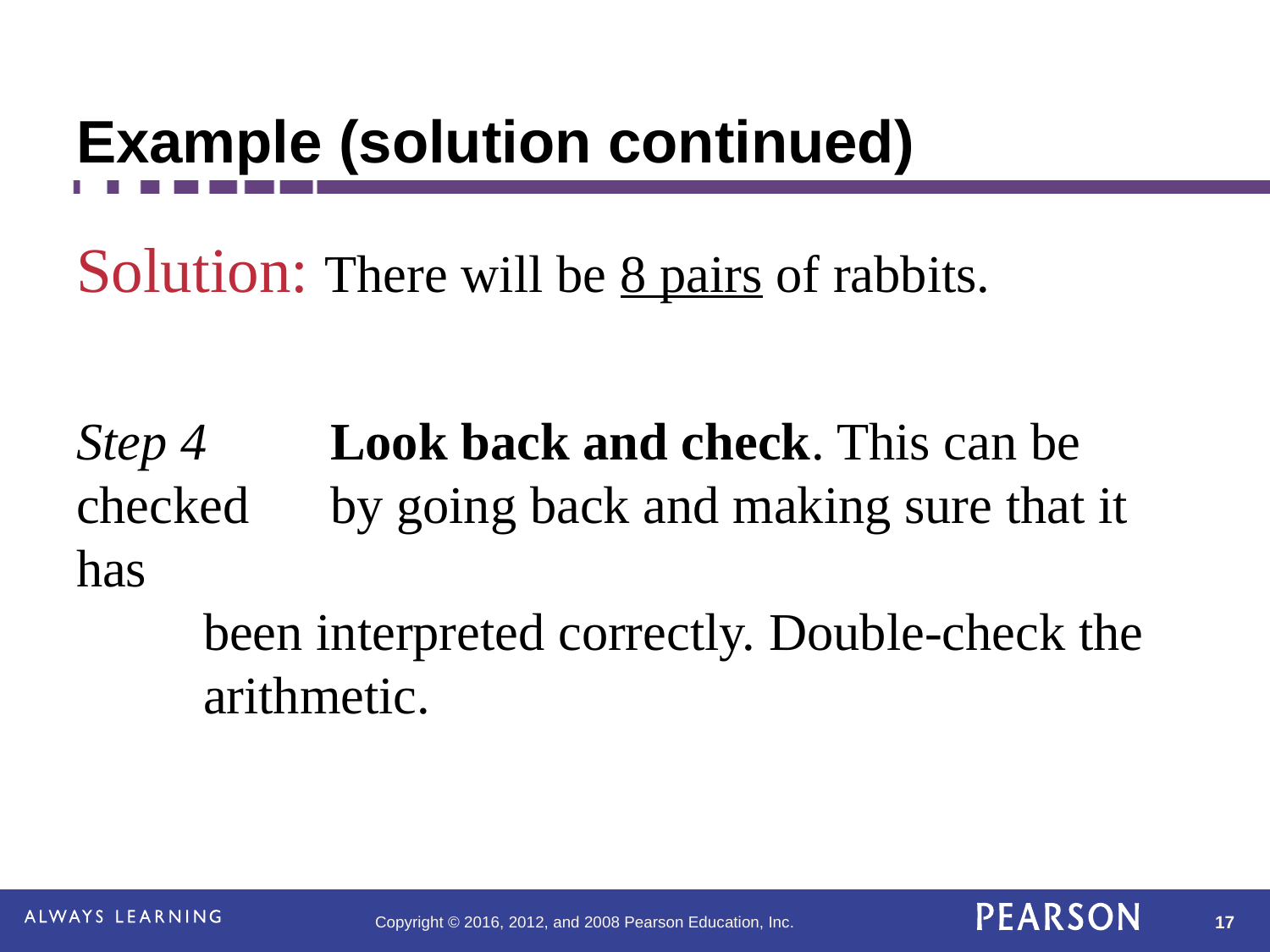

# Example (solution continued)
Solution: There will be 8 pairs of rabbits.
Step 4	Look back and check. This can be checked 	by going back and making sure that it has
	been interpreted correctly. Double-check the 	arithmetic.